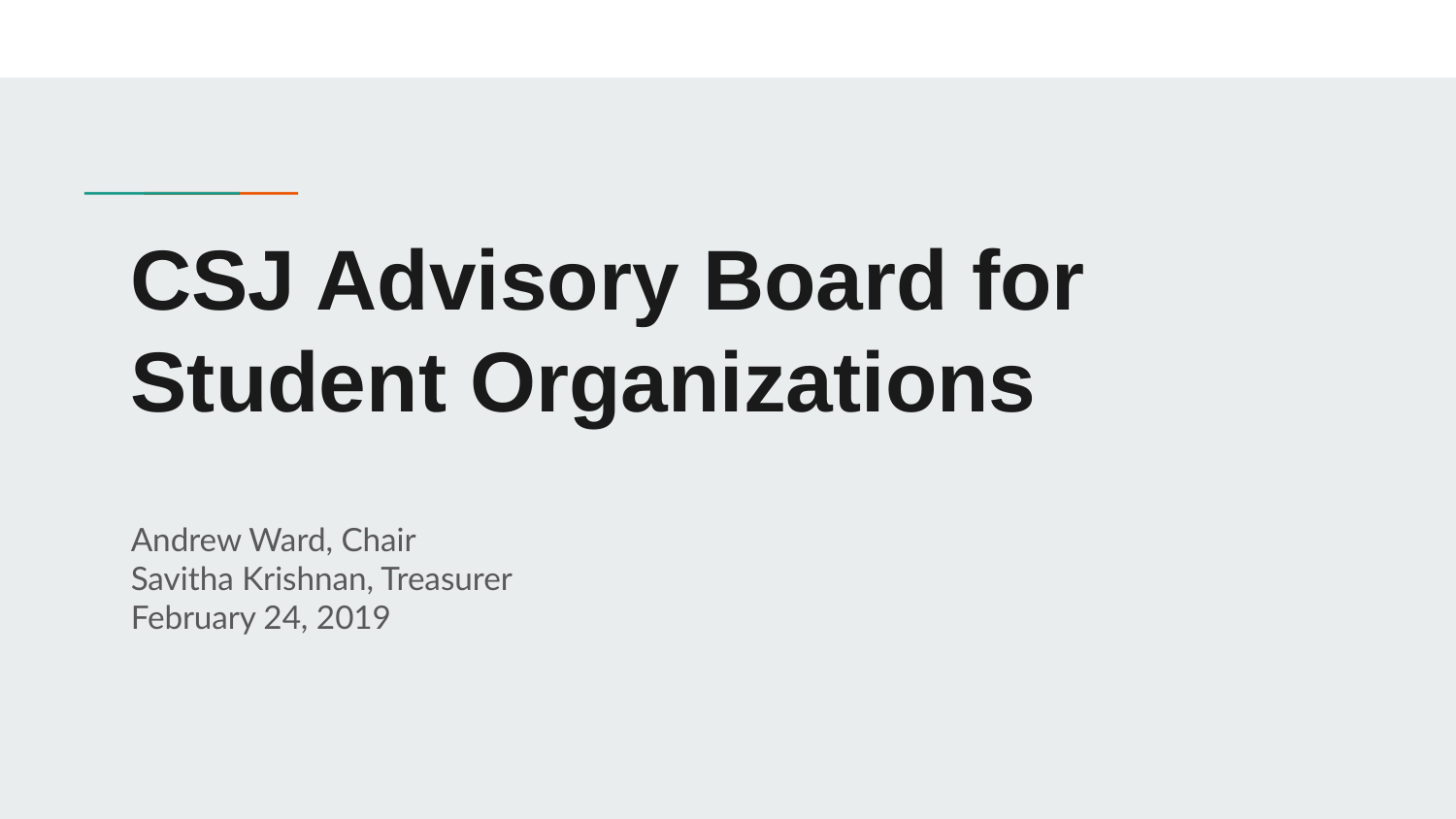

# CSJ Advisory Board for Student Organizations
Andrew Ward, Chair
Savitha Krishnan, Treasurer
February 24, 2019